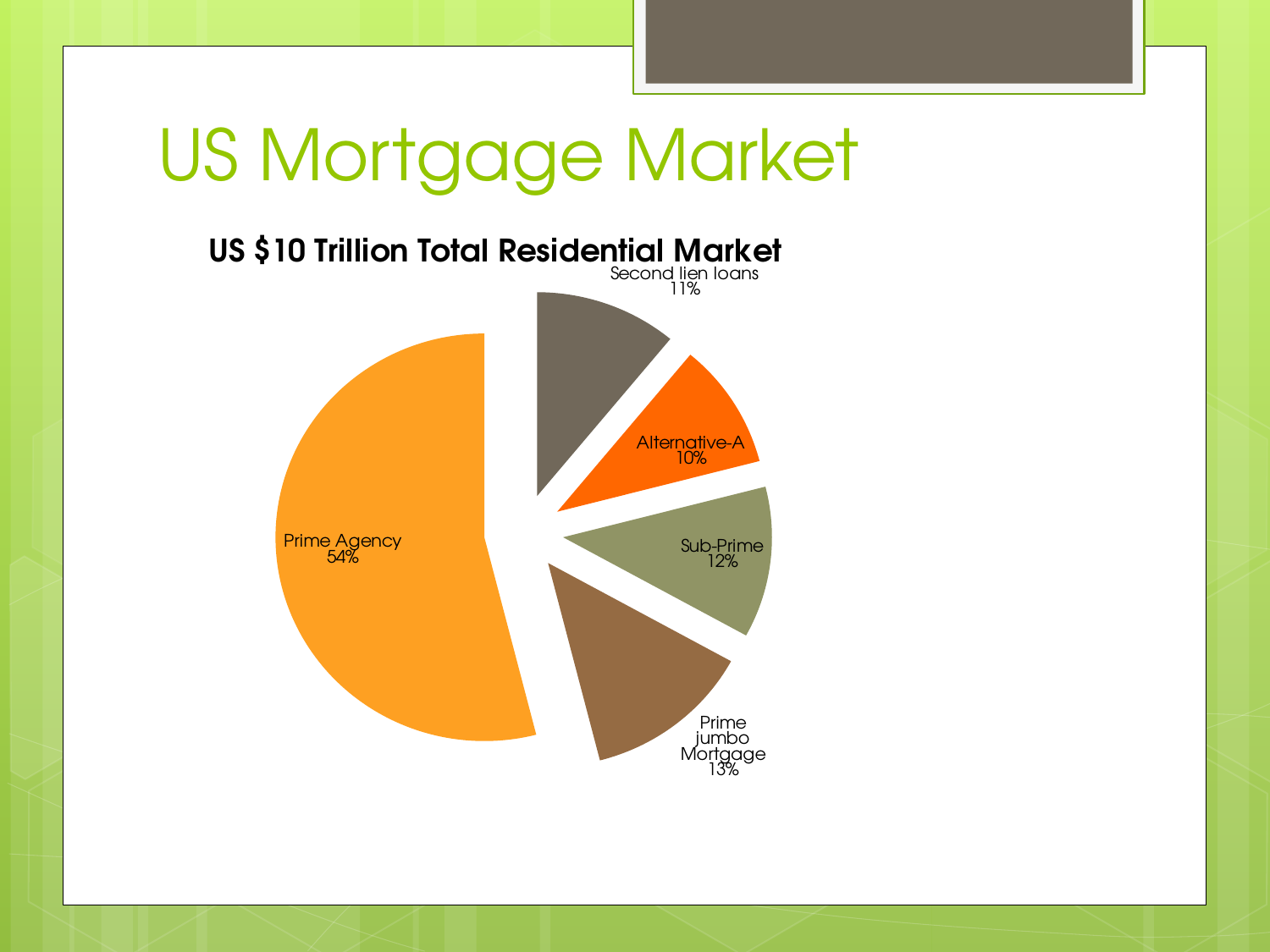

# US Mortgage Market

### Chart: US $10 Trillion Total Residential Market

| Category |  |
|---|---|
| US $10 Trillion Total Residential Market | None |
| Second lien loans | 0.11 |
| Alternative-A | 0.1 |
| Sub-Prime | 0.12 |
| Prime jumbo Mortgage | 0.13 |
| Prime Agency | 0.54 |